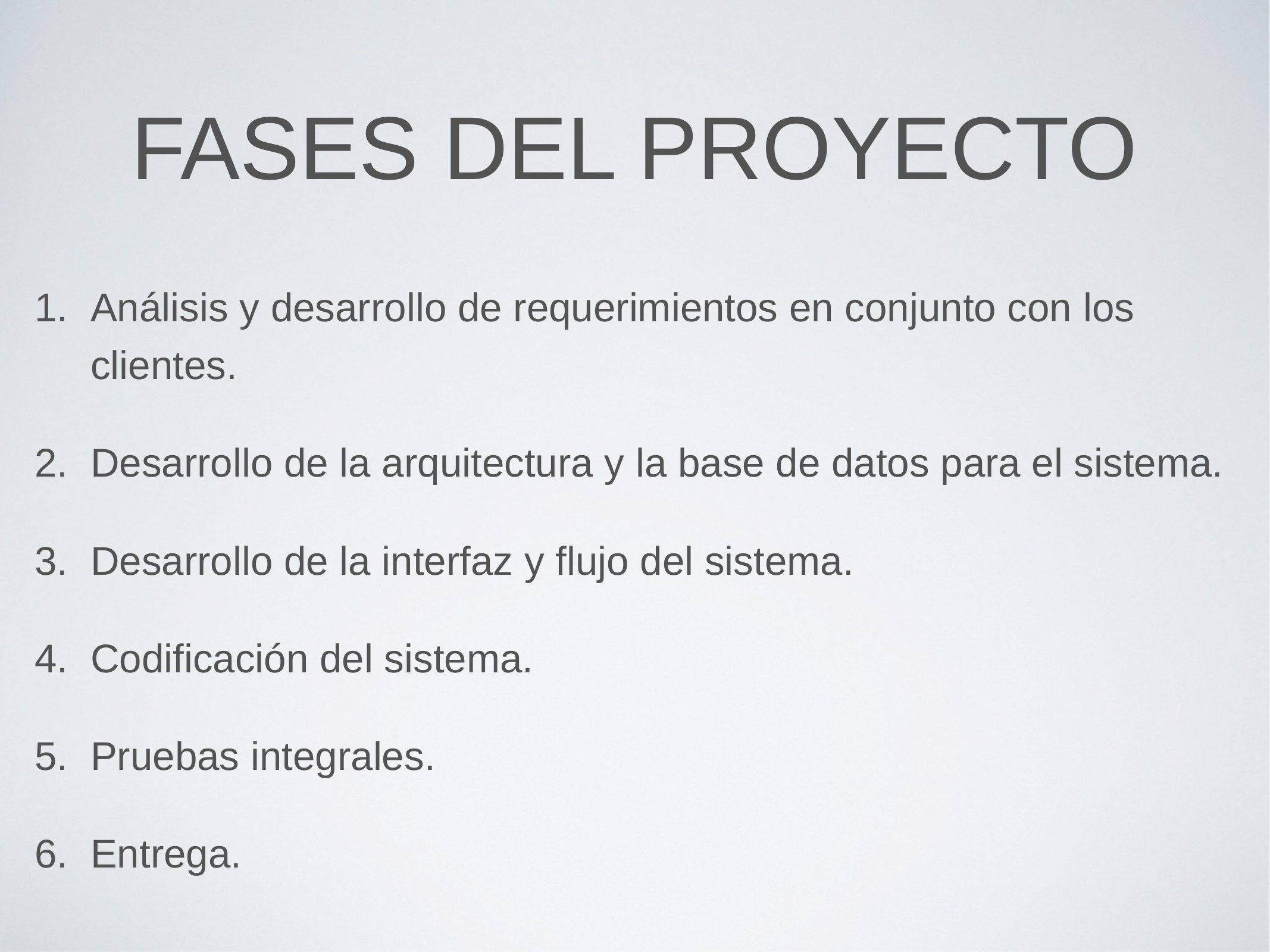

# fases del proyecto
Análisis y desarrollo de requerimientos en conjunto con los clientes.
Desarrollo de la arquitectura y la base de datos para el sistema.
Desarrollo de la interfaz y flujo del sistema.
Codificación del sistema.
Pruebas integrales.
Entrega.